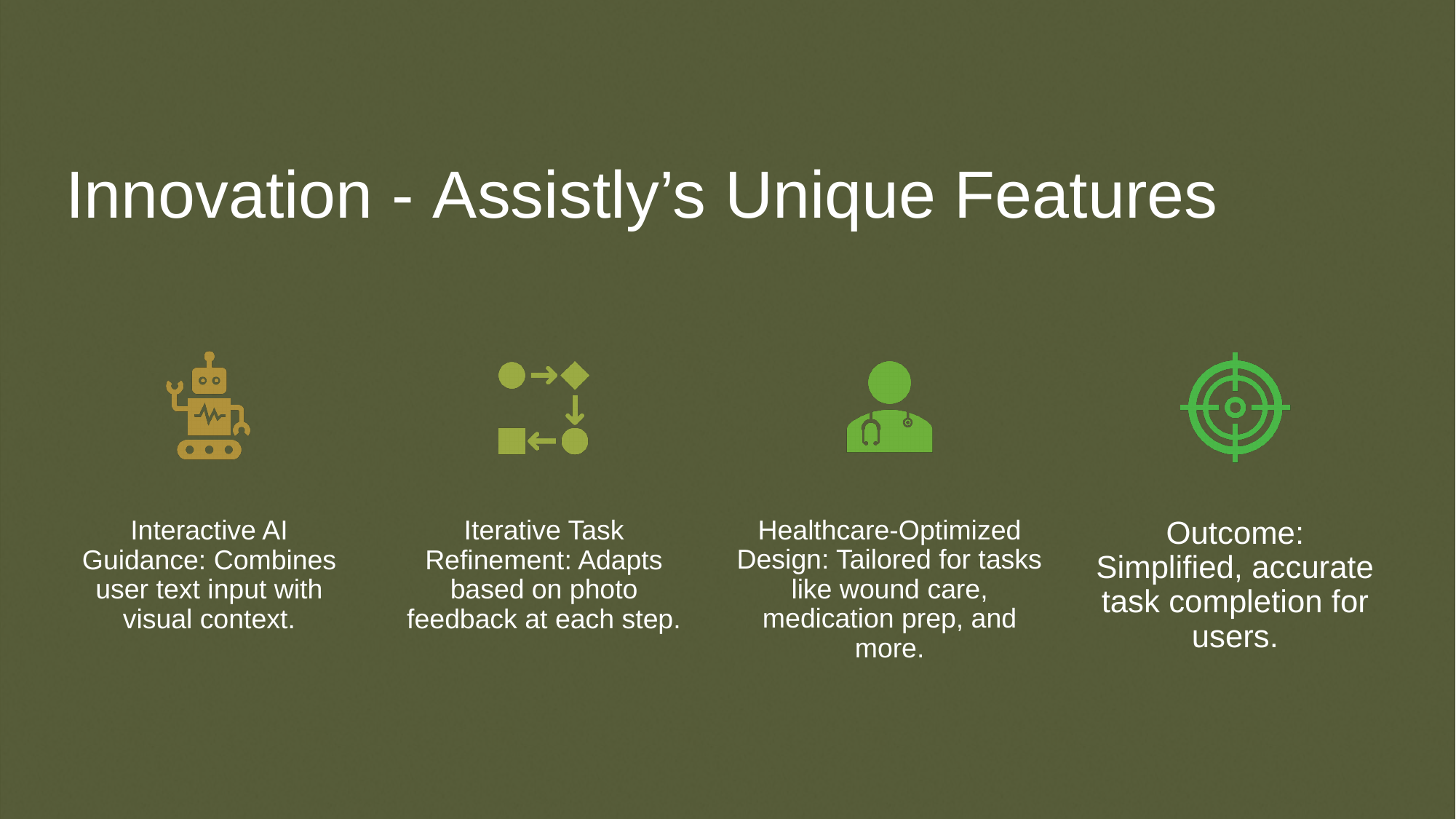

# Innovation - Assistly’s Unique Features
Interactive AI Guidance: Combines user text input with visual context.
Iterative Task Refinement: Adapts based on photo feedback at each step.
Healthcare-Optimized Design: Tailored for tasks like wound care, medication prep, and more.
Outcome: Simplified, accurate task completion for users.